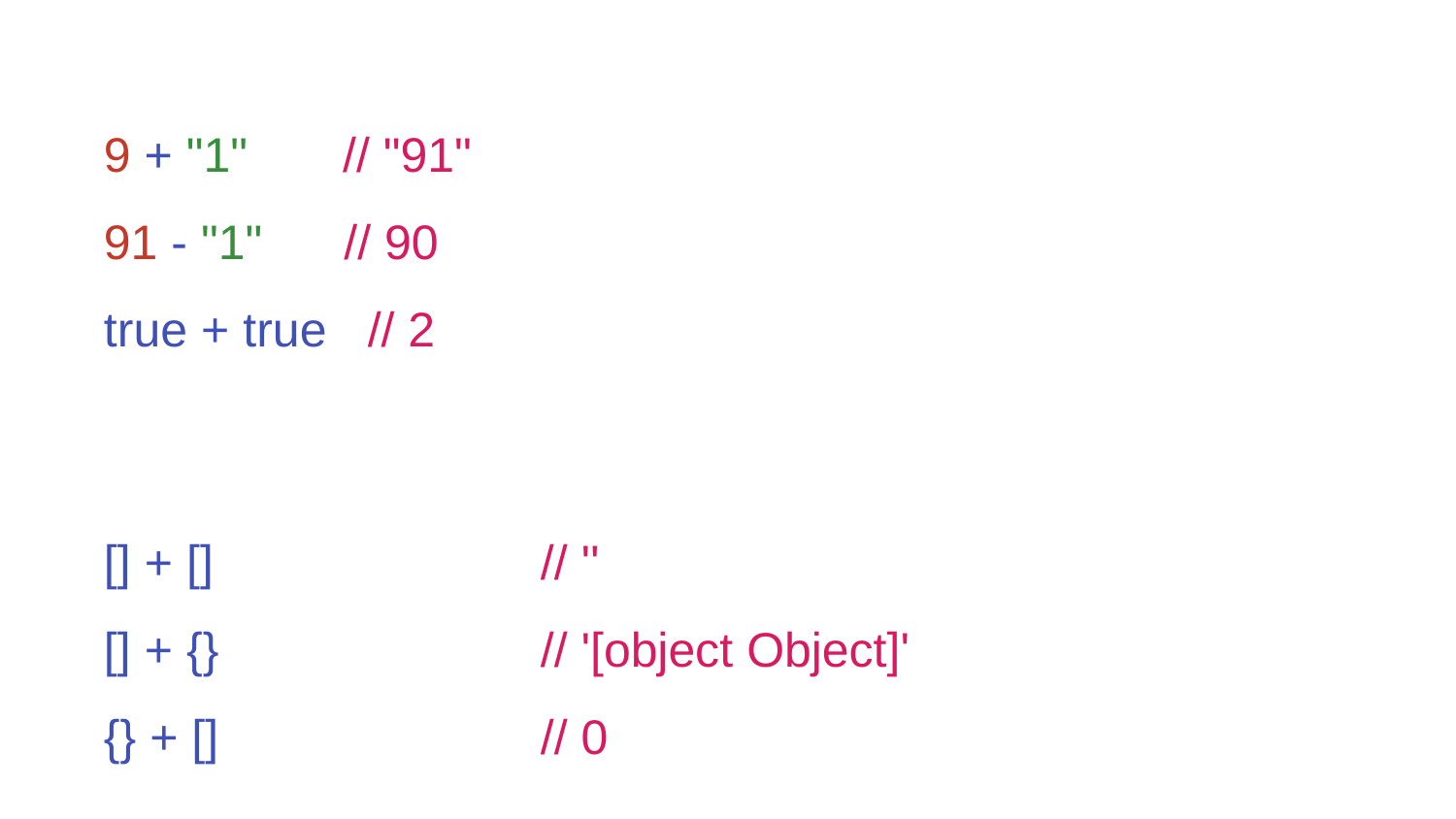

9 + "1"       // "91"
91 - "1"      // 90
true + true   // 2

[] + []			// ''
[] + {}			// '[object Object]'
{} + []			// 0